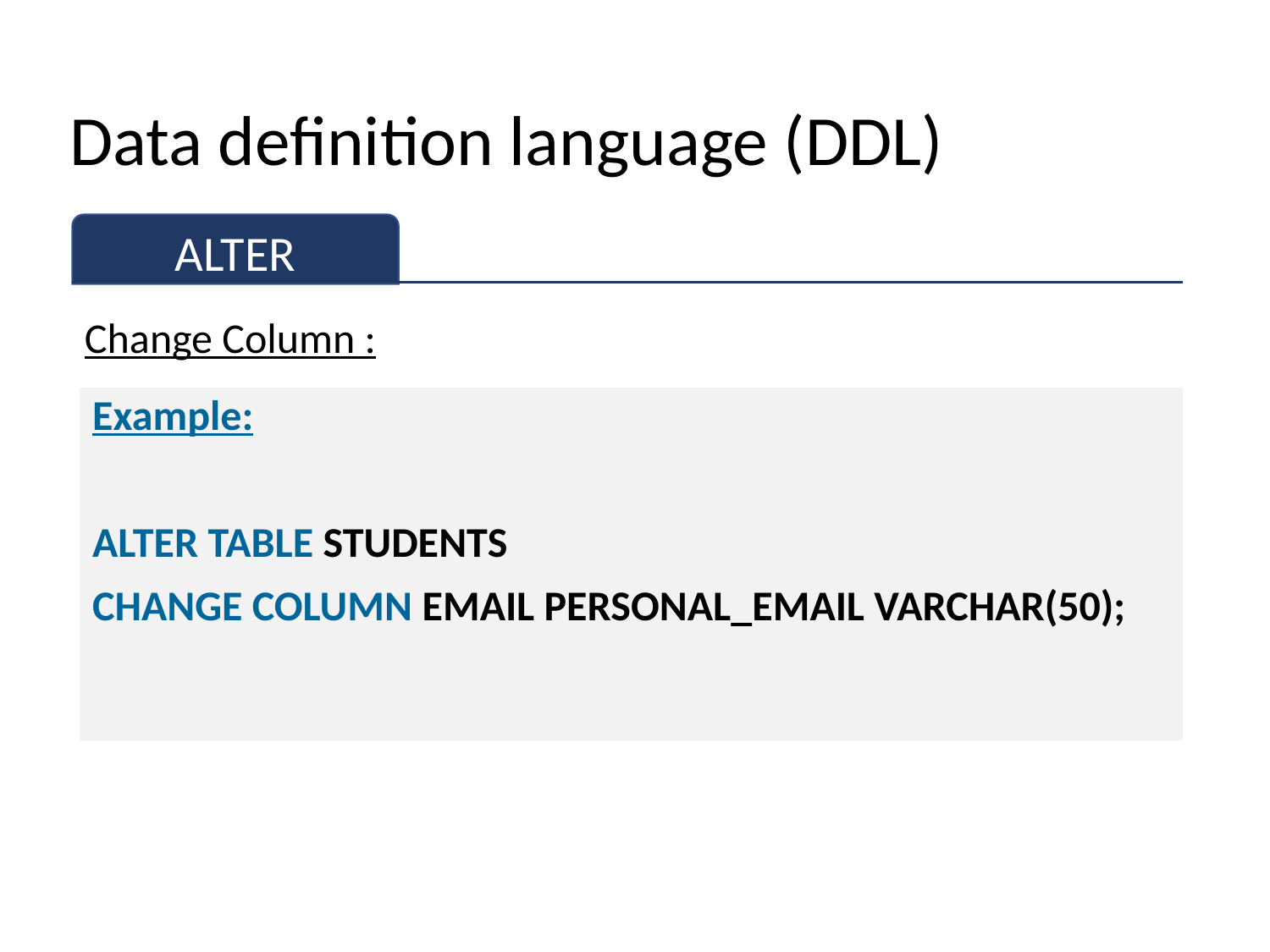

# Data definition language (DDL)
ALTER
Change Column :
Example:

ALTER TABLE STUDENTS
CHANGE COLUMN EMAIL PERSONAL_EMAIL VARCHAR(50);